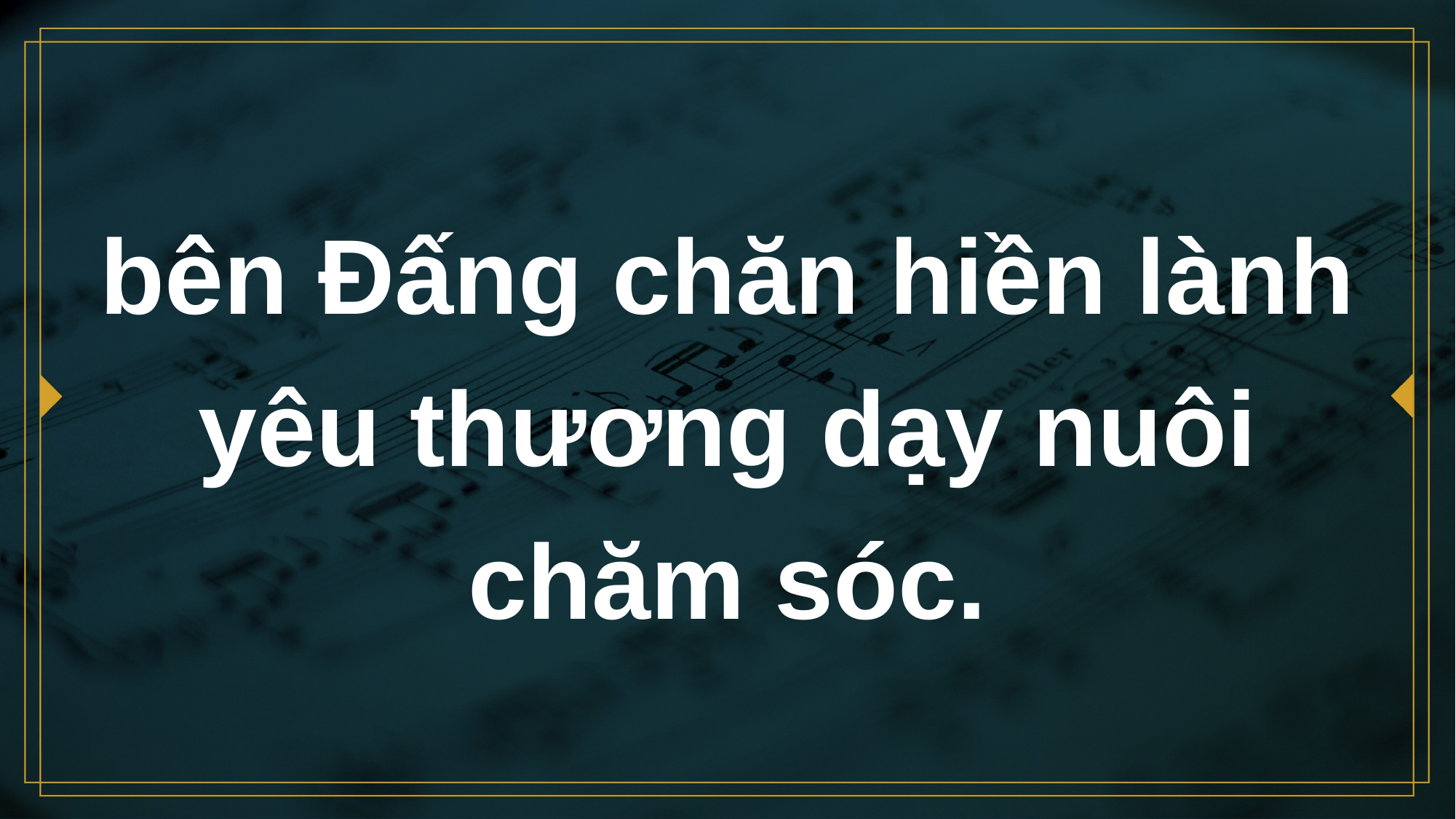

# bên Ðấng chăn hiền lành yêu thương dạy nuôi chăm sóc.